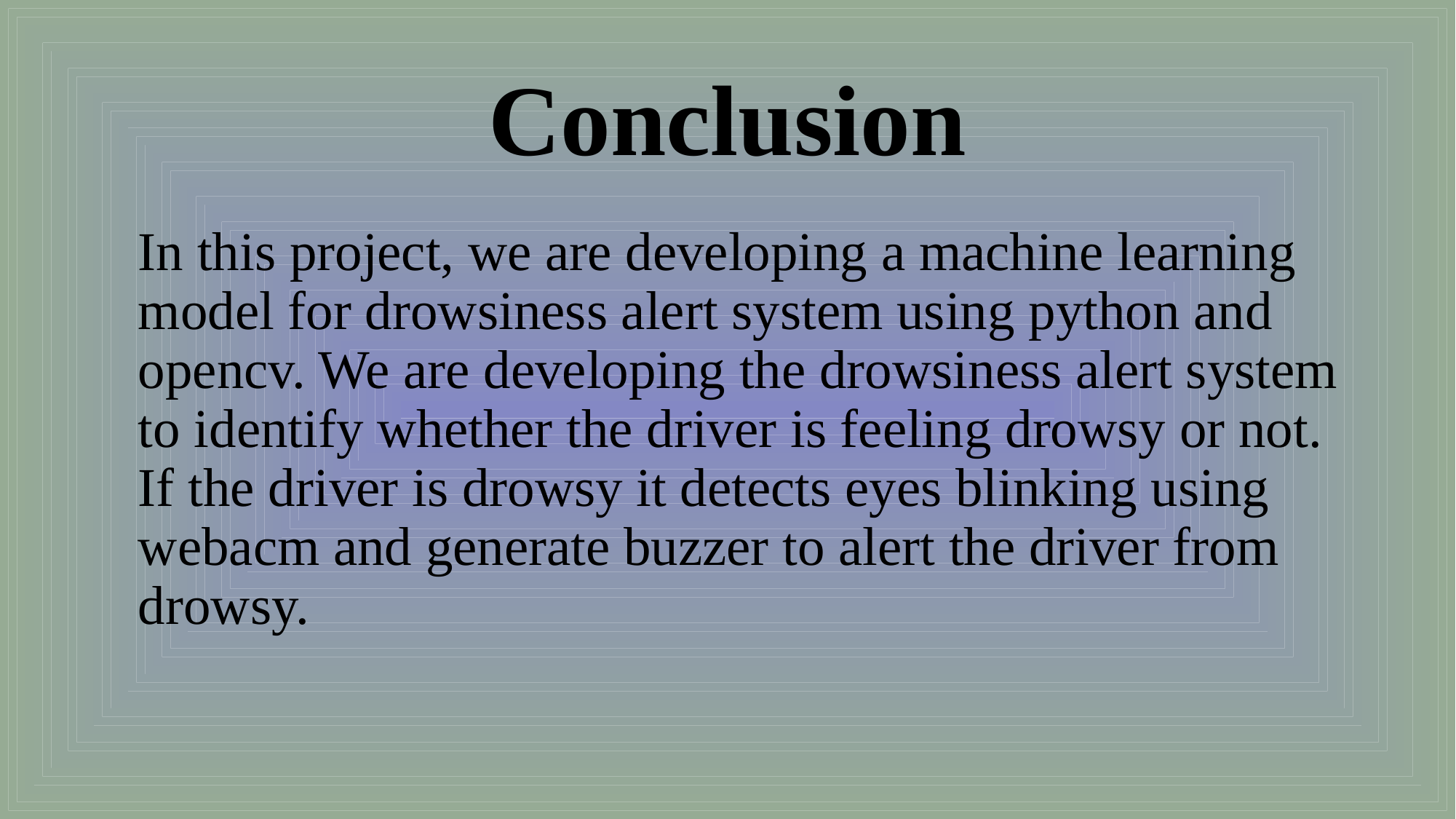

# Conclusion
  In this project, we are developing a machine learning model for drowsiness alert system using python and opencv. We are developing the drowsiness alert system to identify whether the driver is feeling drowsy or not. If the driver is drowsy it detects eyes blinking using webacm and generate buzzer to alert the driver from drowsy.